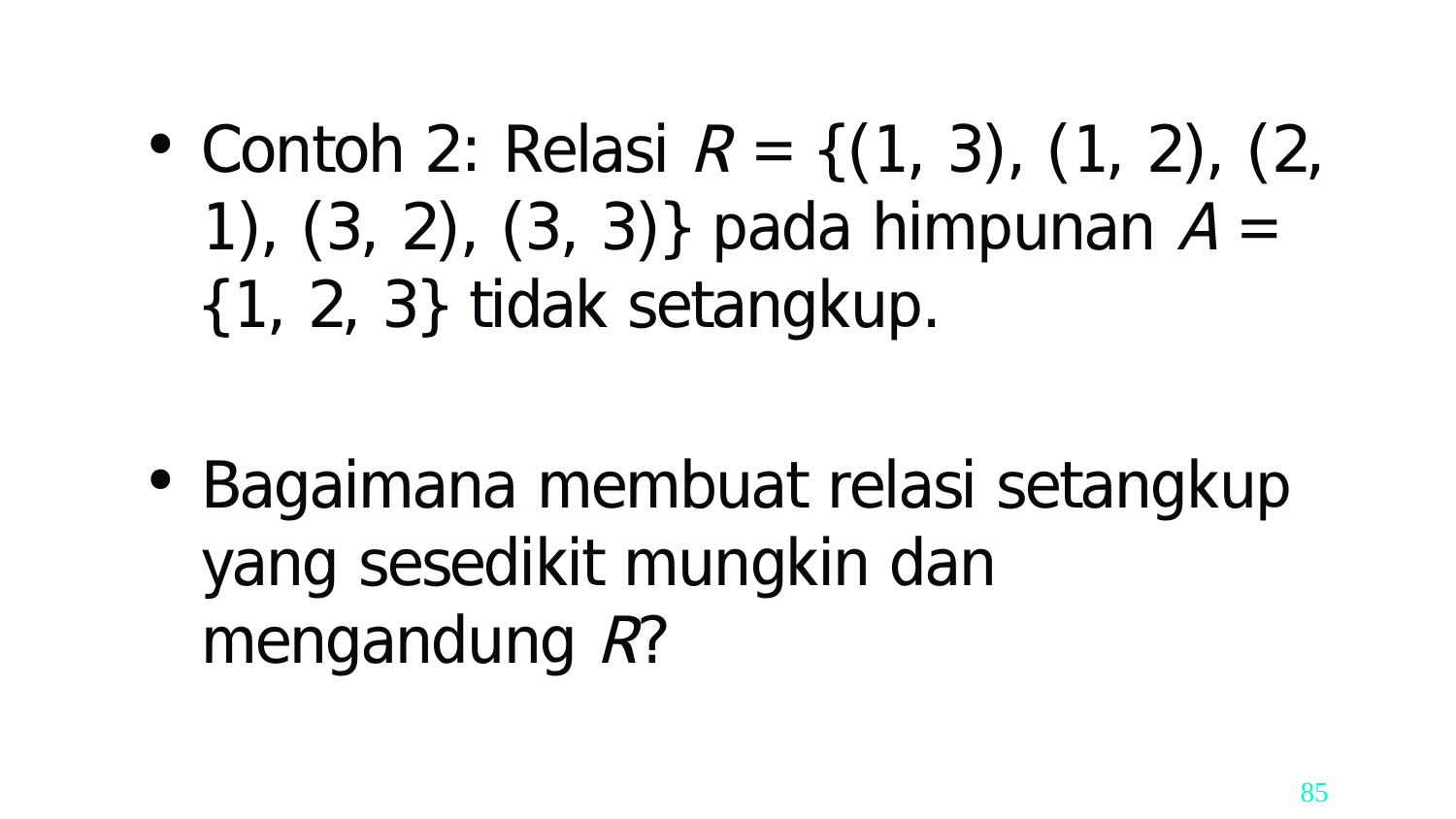

Contoh 2: Relasi R = {(1, 3), (1, 2), (2, 1), (3, 2), (3, 3)} pada himpunan A = {1, 2, 3} tidak setangkup.

Bagaimana membuat relasi setangkup yang sesedikit mungkin dan mengandung R?
85